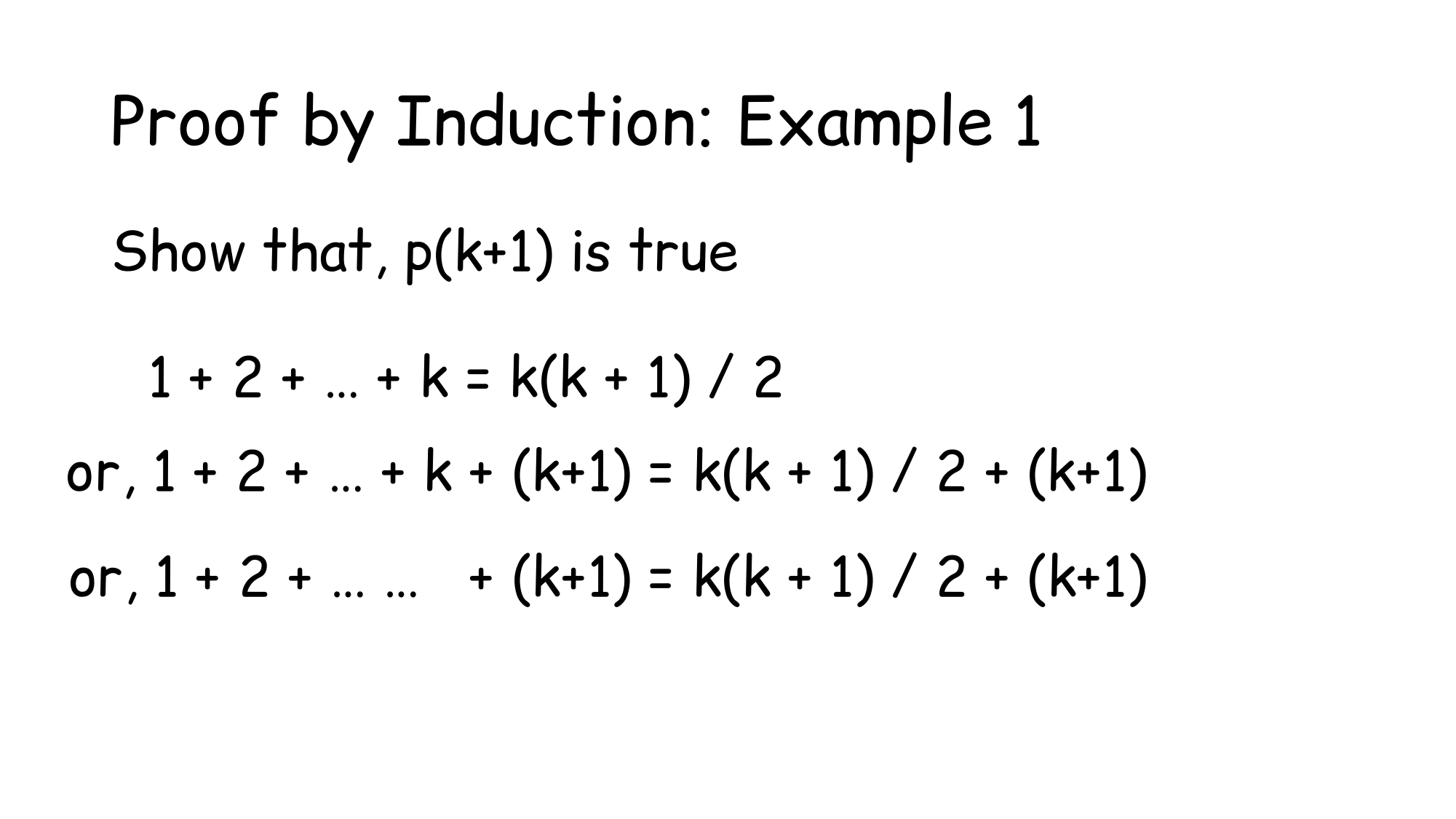

# Proof by Induction: Example 1
Show that, p(k+1) is true
1 + 2 + … + k = k(k + 1) / 2

or, 1 + 2 + … + k + (k+1) = k(k + 1) / 2 + (k+1)

or, 1 + 2 + … …   + (k+1) = k(k + 1) / 2 + (k+1)